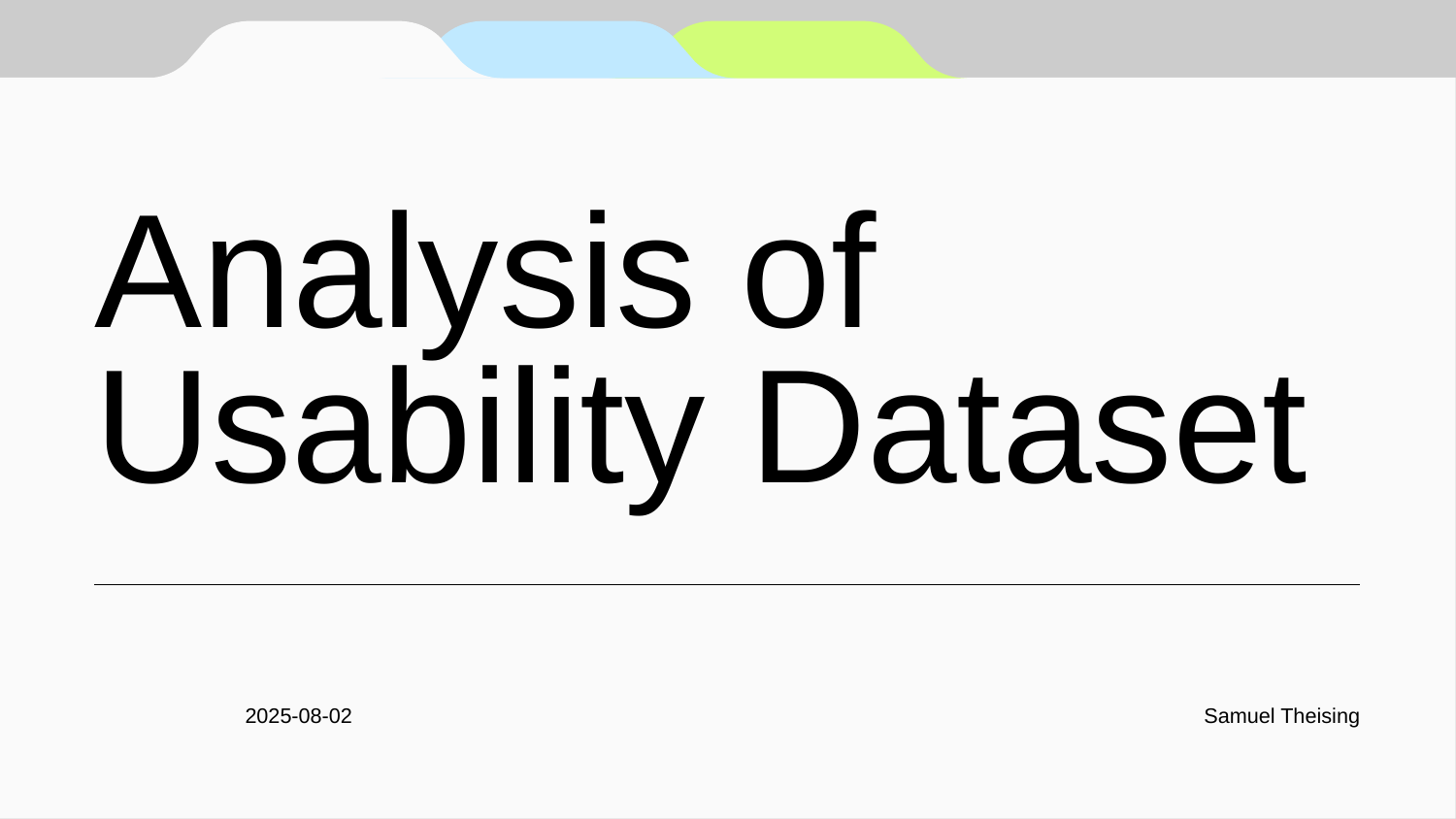

# Analysis of Usability Dataset
2025-08-02
Samuel Theising